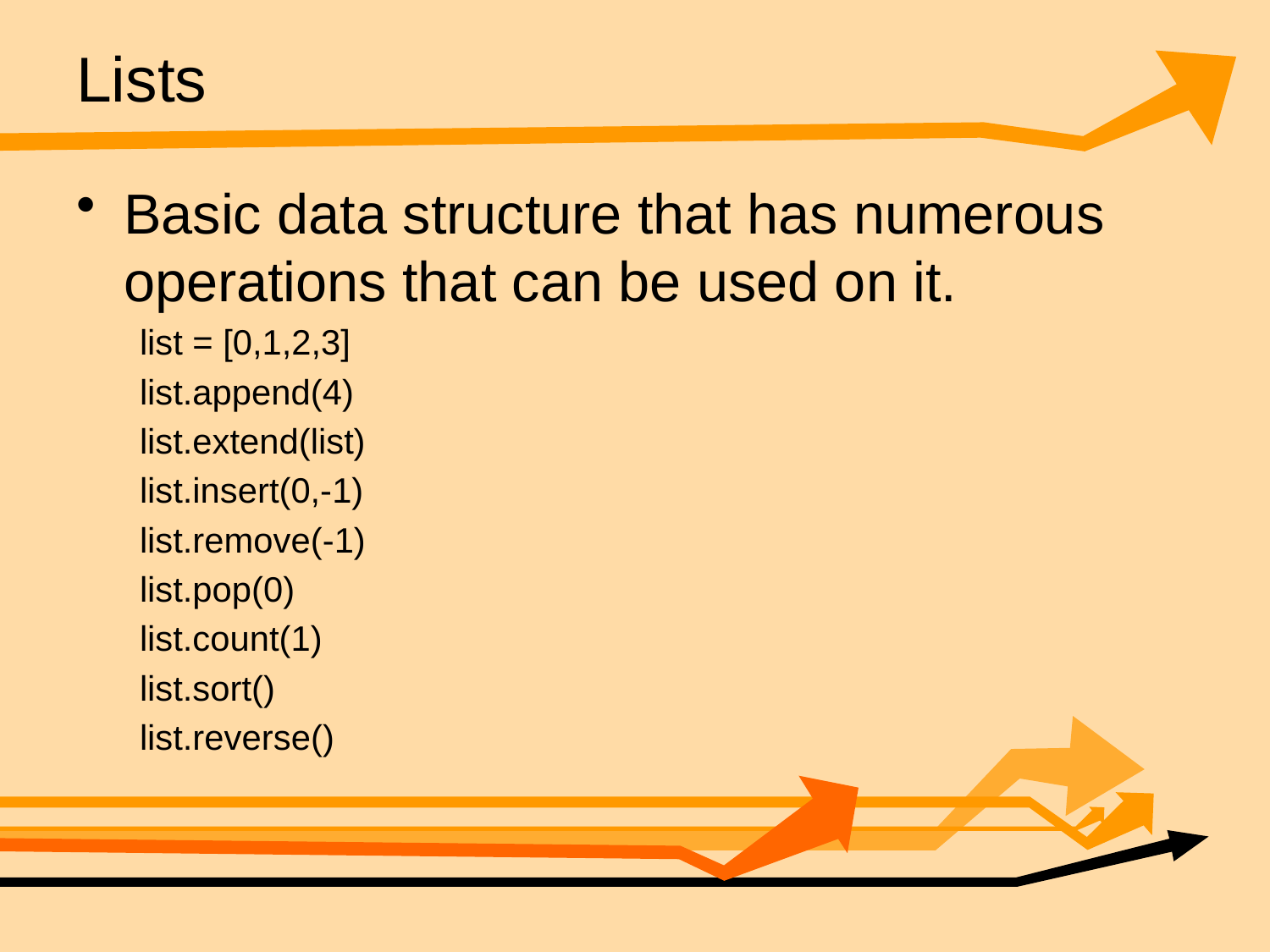

# Lists
Basic data structure that has numerous operations that can be used on it.
list = [0,1,2,3]
list.append(4)
list.extend(list)
list.insert(0,-1)
list.remove(-1)
list.pop(0)
list.count(1)
list.sort()
list.reverse()